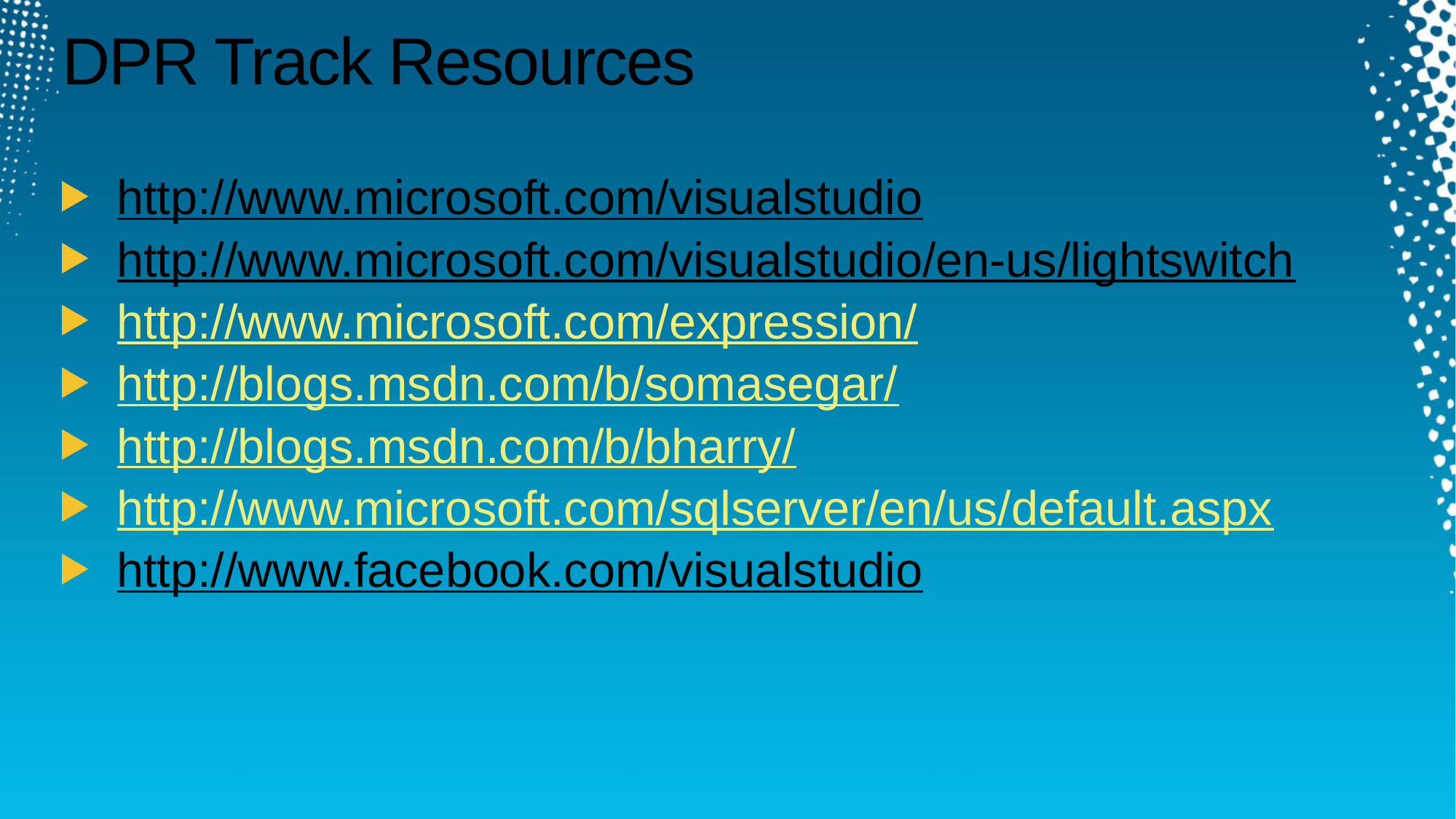

# DPR Track Resources
http://www.microsoft.com/visualstudio
http://www.microsoft.com/visualstudio/en-us/lightswitch
http://www.microsoft.com/expression/
http://blogs.msdn.com/b/somasegar/
http://blogs.msdn.com/b/bharry/
http://www.microsoft.com/sqlserver/en/us/default.aspx
http://www.facebook.com/visualstudio